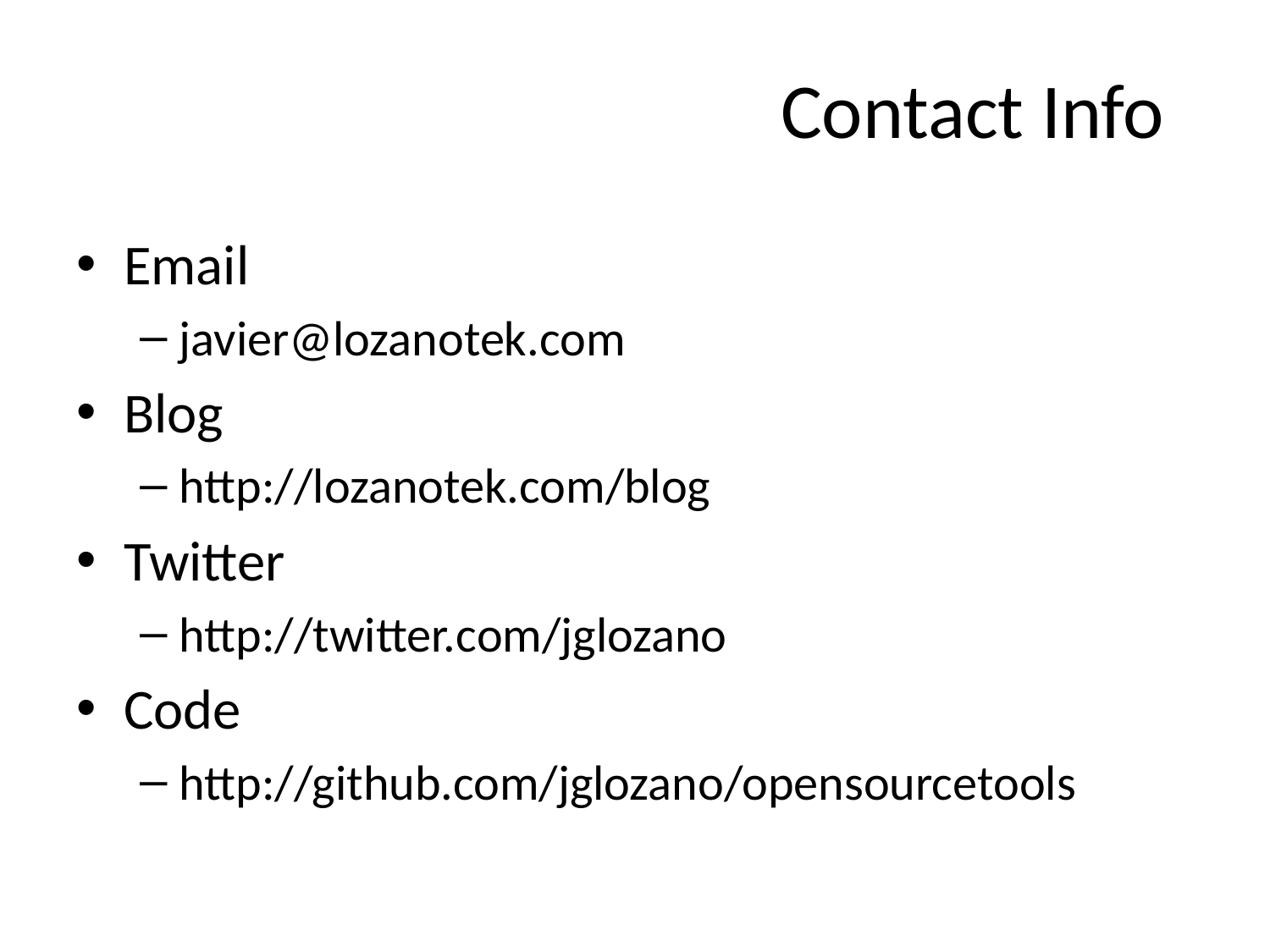

# Contact Info
Email
javier@lozanotek.com
Blog
http://lozanotek.com/blog
Twitter
http://twitter.com/jglozano
Code
http://github.com/jglozano/opensourcetools